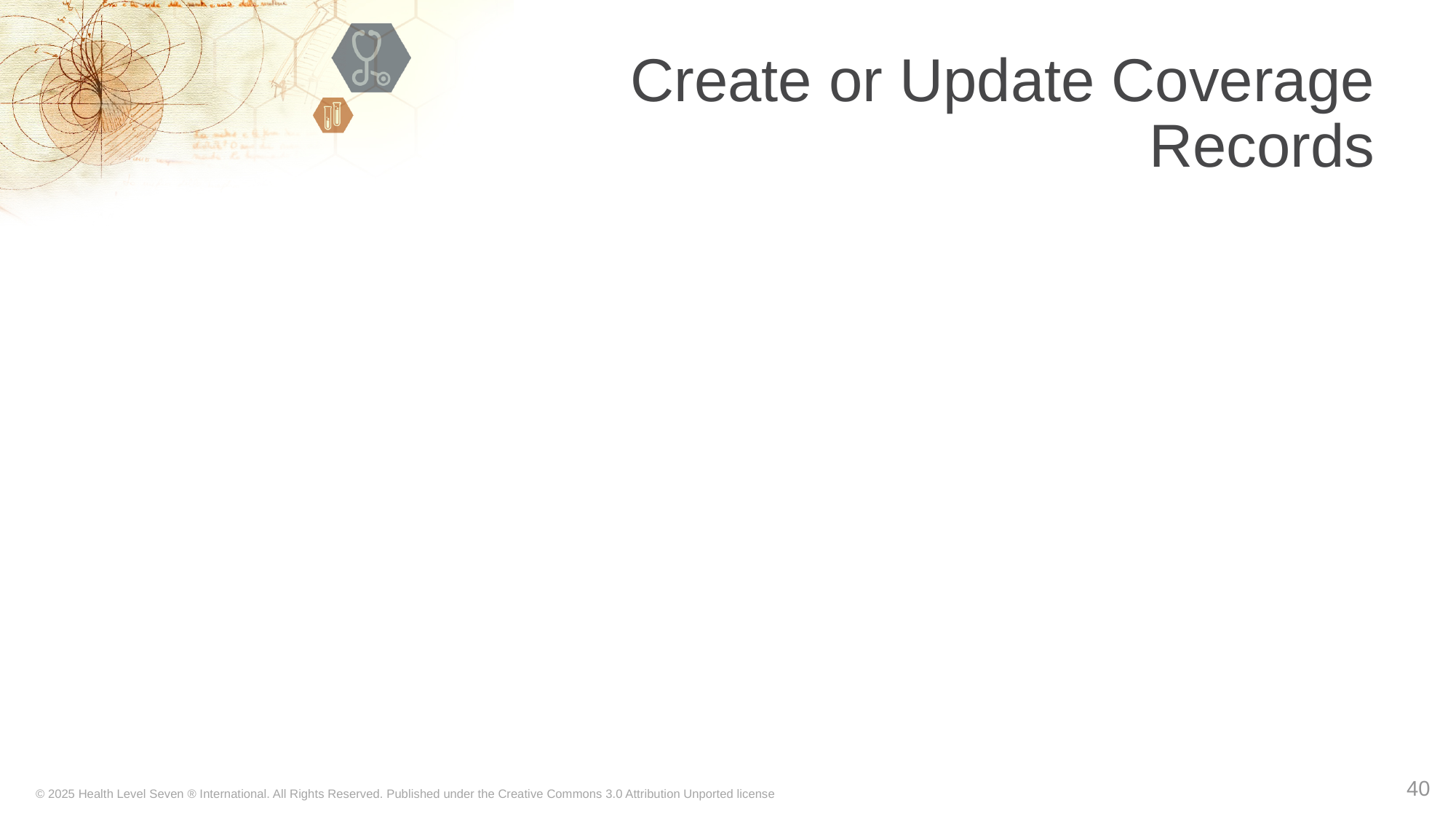

# Create or Update Coverage Records

40